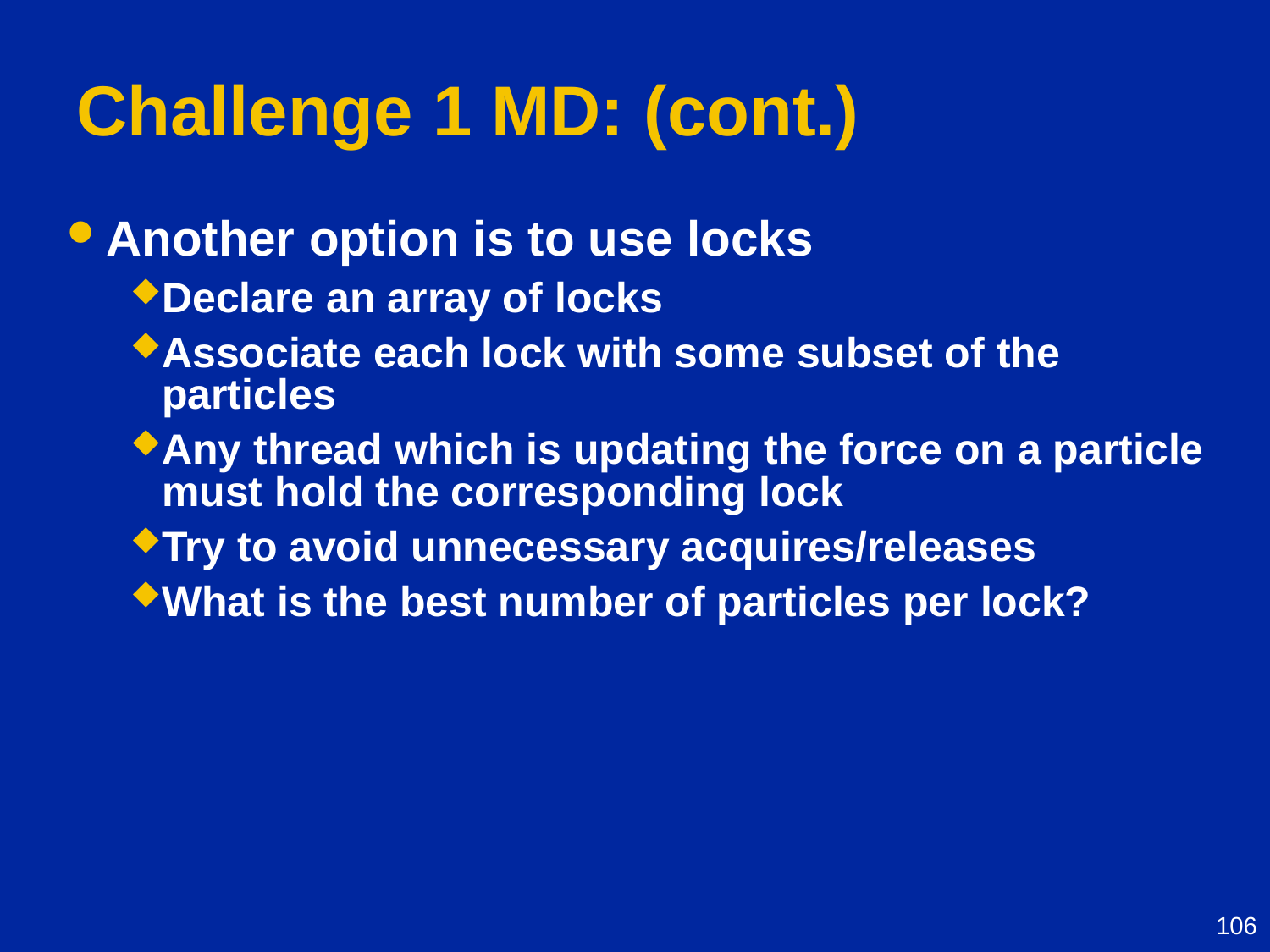

# Challenge 1 MD: (cont.)
Another option is to use locks
Declare an array of locks
Associate each lock with some subset of the particles
Any thread which is updating the force on a particle must hold the corresponding lock
Try to avoid unnecessary acquires/releases
What is the best number of particles per lock?

106